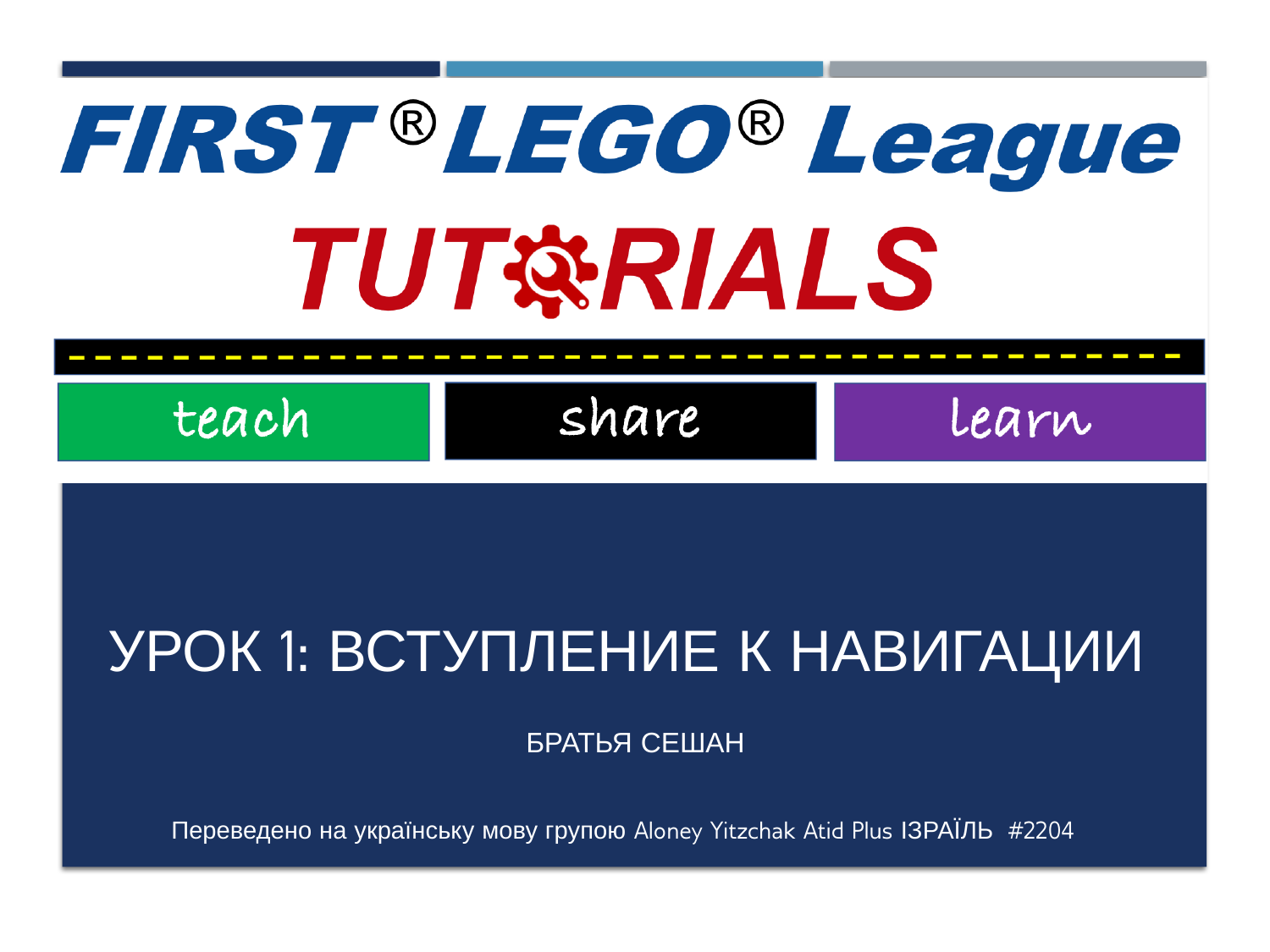

# Урок 1: вступление к навигации
Братья сешан
Переведено на українську мову групою Aloney Yitzchak Atid Plus ІЗРАЇЛЬ  #2204